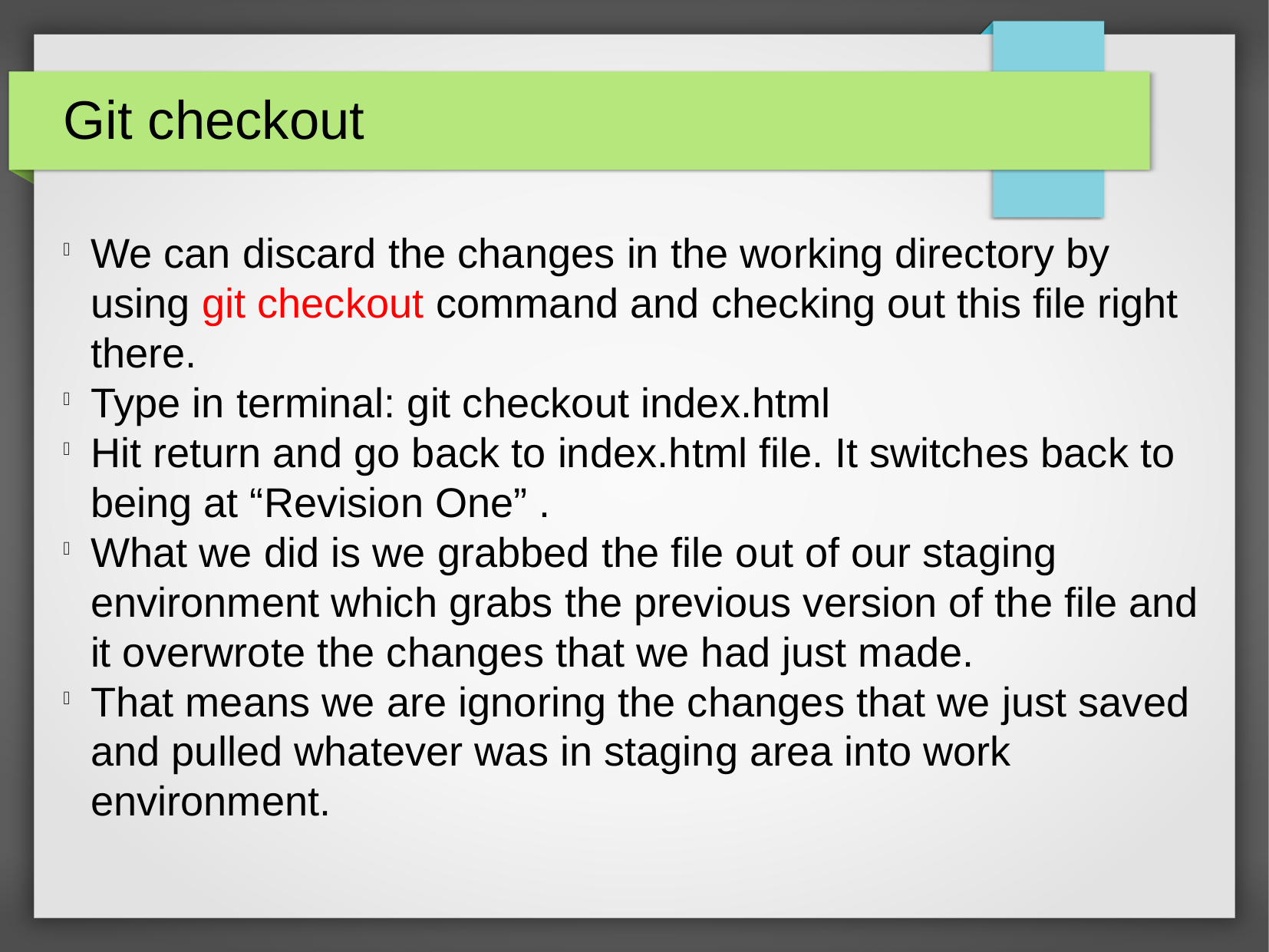

Git checkout
We can discard the changes in the working directory by using git checkout command and checking out this file right there.
Type in terminal: git checkout index.html
Hit return and go back to index.html file. It switches back to being at “Revision One” .
What we did is we grabbed the file out of our staging environment which grabs the previous version of the file and it overwrote the changes that we had just made.
That means we are ignoring the changes that we just saved and pulled whatever was in staging area into work environment.